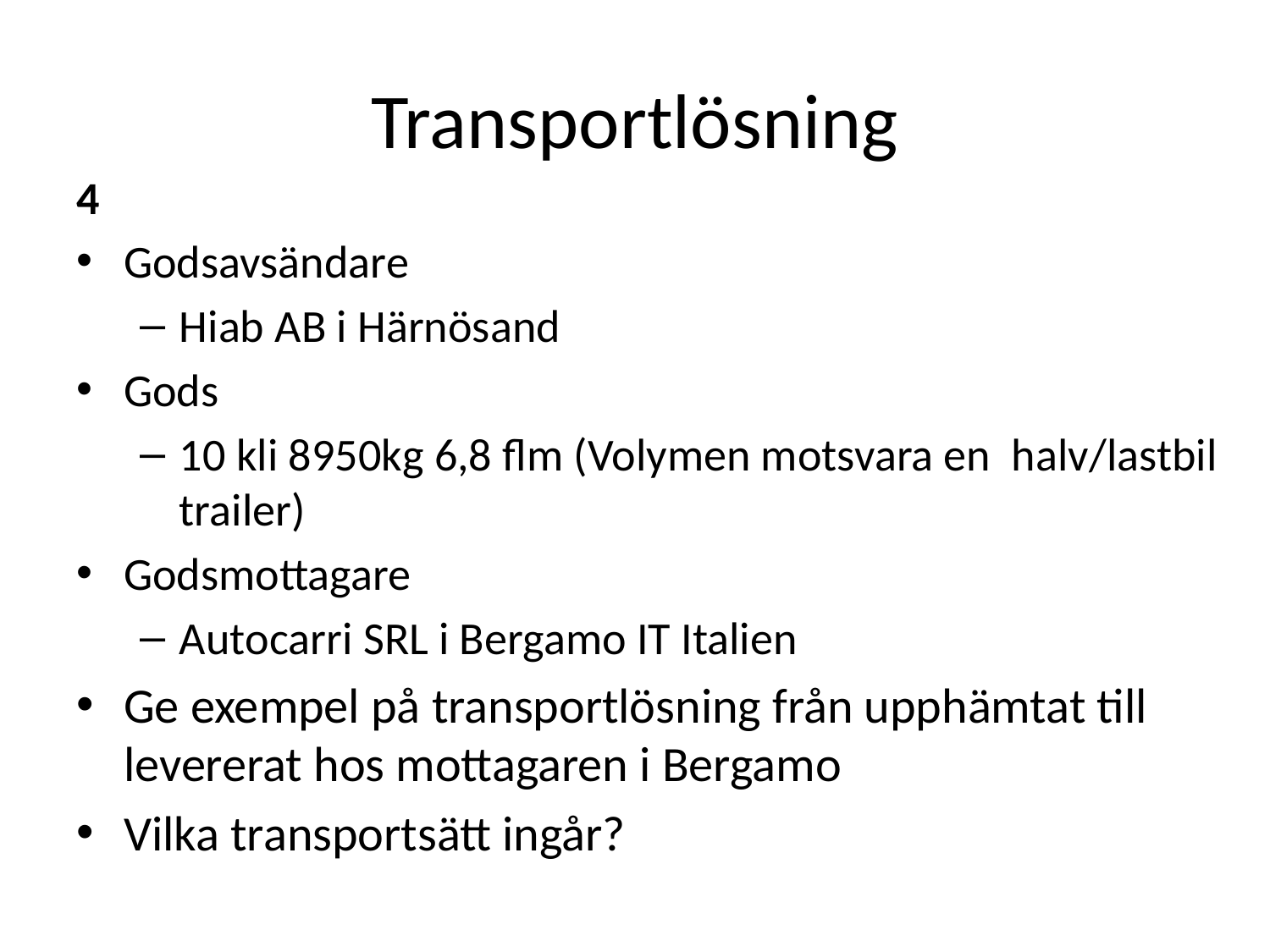

# Transportlösning
4
Godsavsändare
Hiab AB i Härnösand
Gods
10 kli 8950kg 6,8 flm (Volymen motsvara en  halv/lastbil trailer)
Godsmottagare
Autocarri SRL i Bergamo IT Italien
Ge exempel på transportlösning från upphämtat till levererat hos mottagaren i Bergamo
Vilka transportsätt ingår?